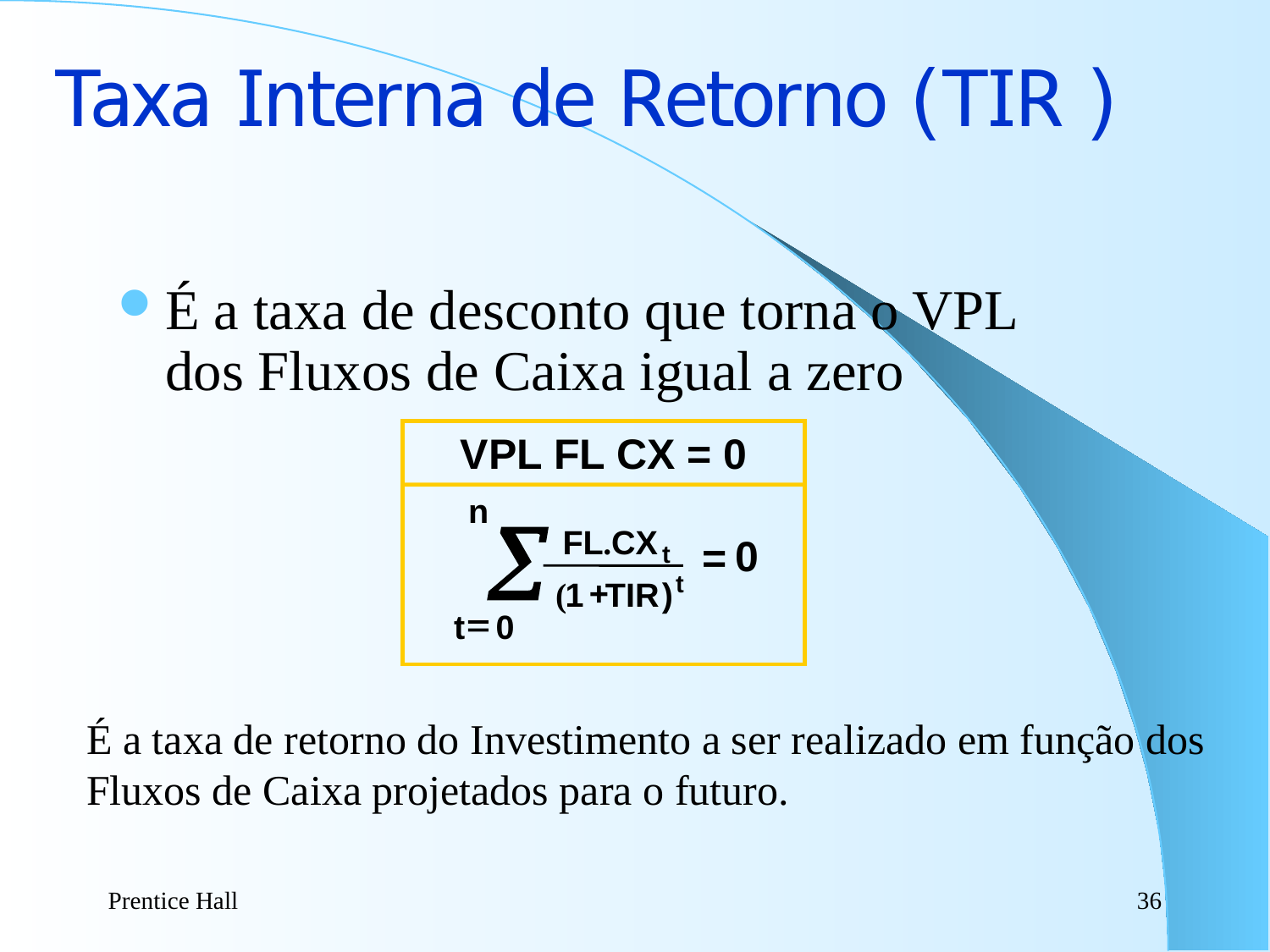

# Taxa Interna de Retorno (TIR )
É a taxa de desconto que torna o VPL dos Fluxos de Caixa igual a zero
VPL FL CX = 0

n
∑
FL
.
CX
0
=
t

t
+
(
1
TIR
)
=
t
0
É a taxa de retorno do Investimento a ser realizado em função dos Fluxos de Caixa projetados para o futuro.
Prentice Hall
36